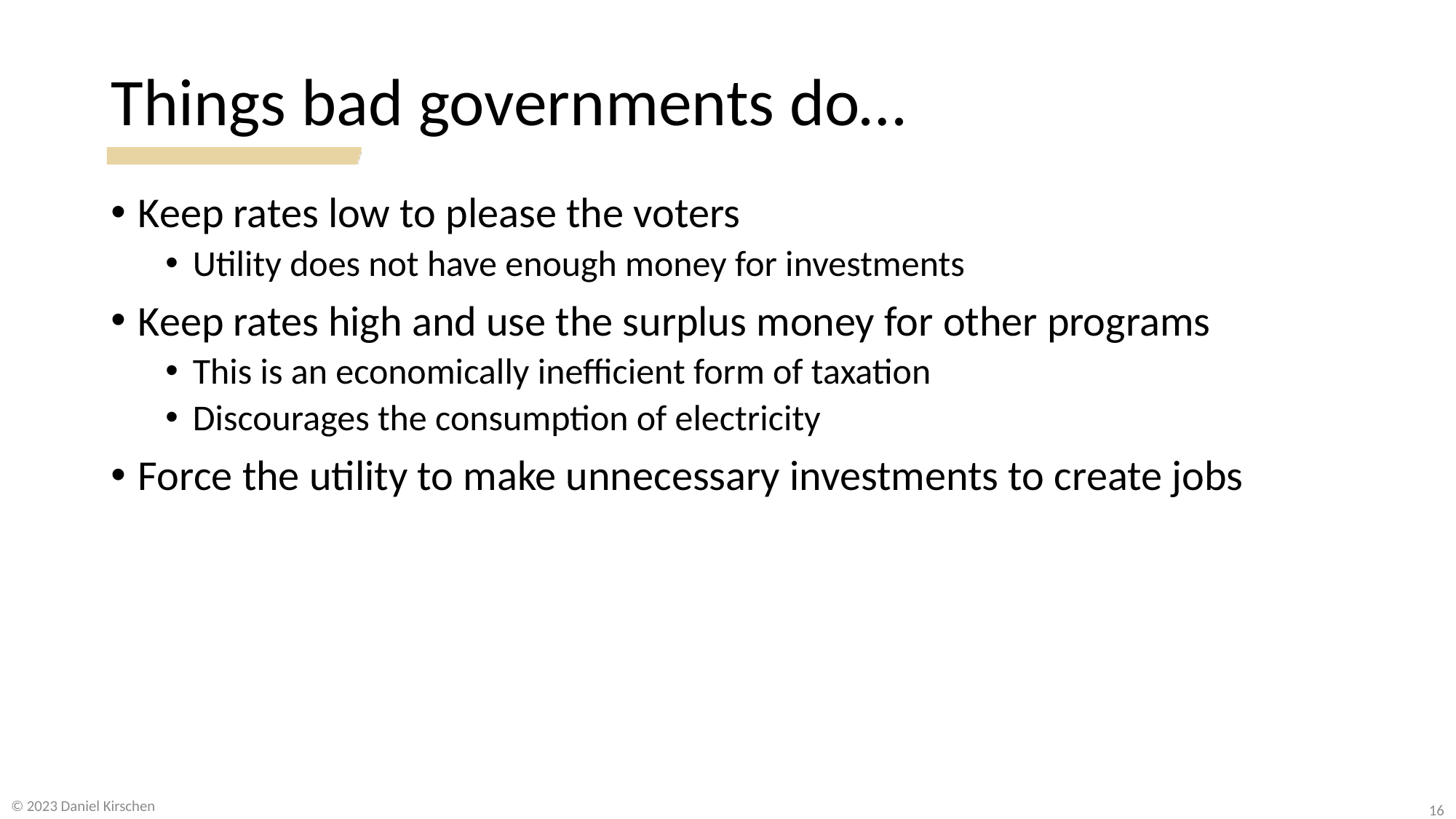

# Things bad governments do…
Keep rates low to please the voters
Utility does not have enough money for investments
Keep rates high and use the surplus money for other programs
This is an economically inefficient form of taxation
Discourages the consumption of electricity
Force the utility to make unnecessary investments to create jobs
© 2023 Daniel Kirschen
16